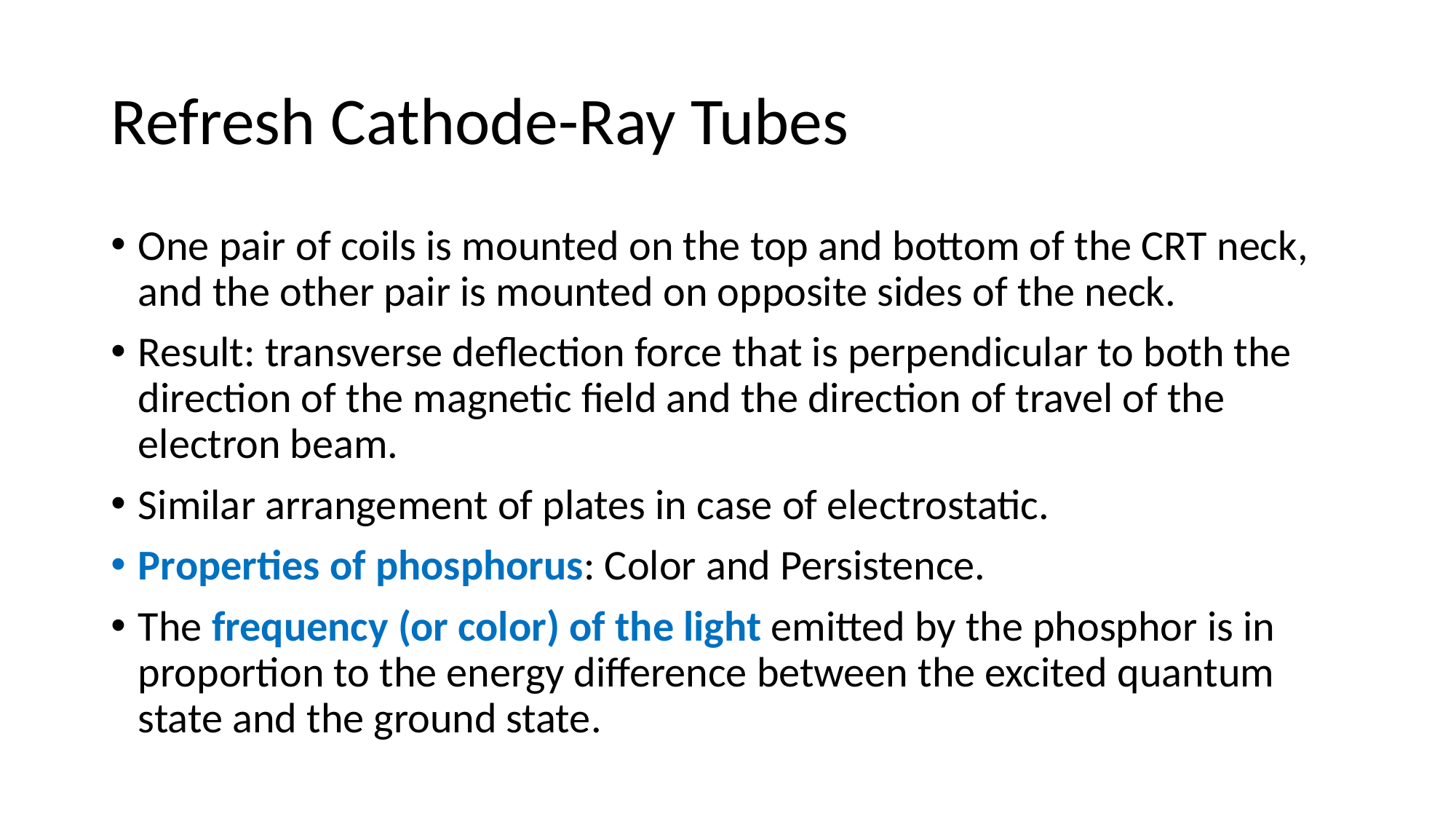

# Refresh Cathode-Ray Tubes
One pair of coils is mounted on the top and bottom of the CRT neck, and the other pair is mounted on opposite sides of the neck.
Result: transverse deflection force that is perpendicular to both the direction of the magnetic field and the direction of travel of the electron beam.
Similar arrangement of plates in case of electrostatic.
Properties of phosphorus: Color and Persistence.
The frequency (or color) of the light emitted by the phosphor is in proportion to the energy difference between the excited quantum state and the ground state.